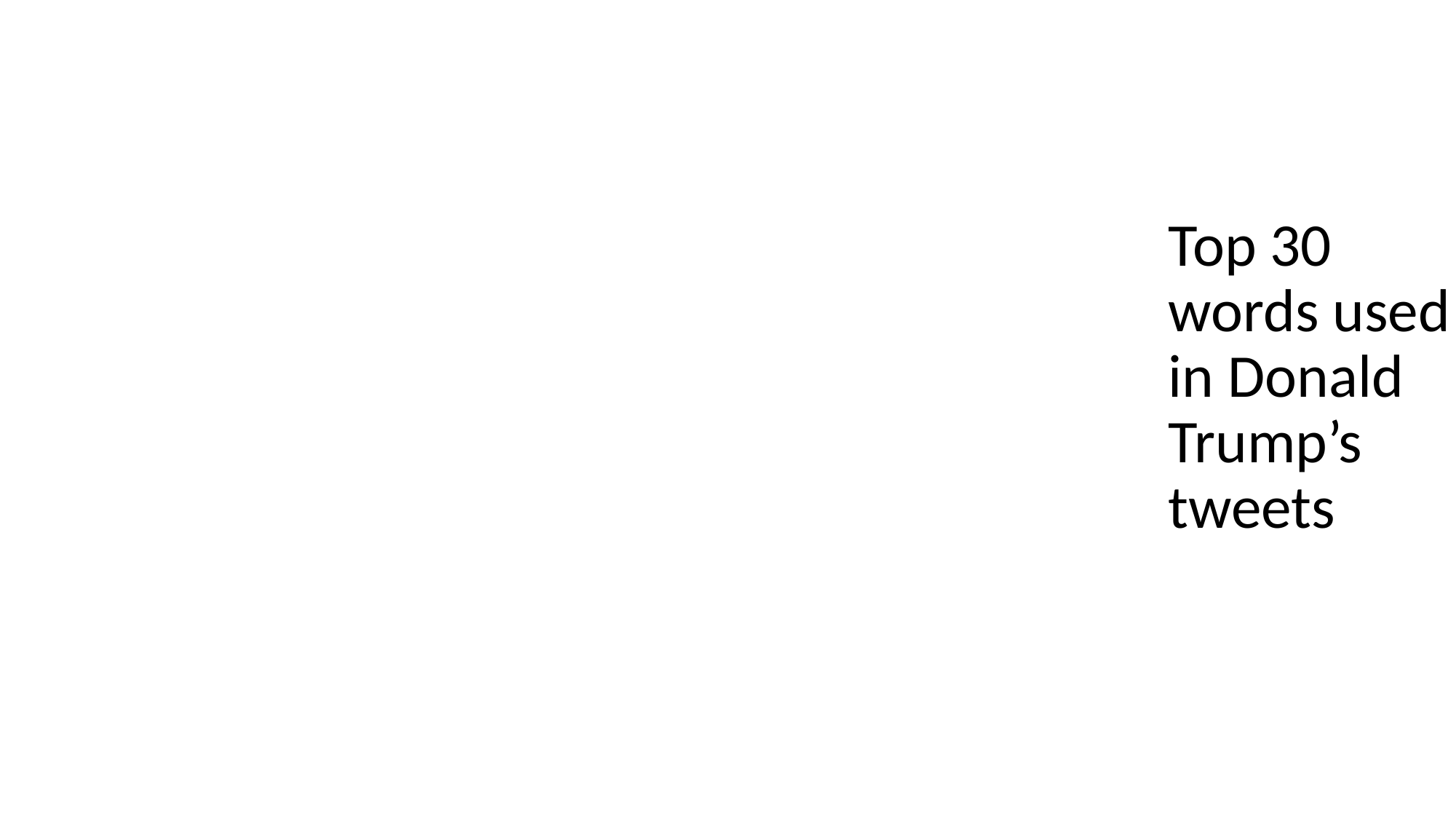

Top 30 words used in Donald Trump’s tweets